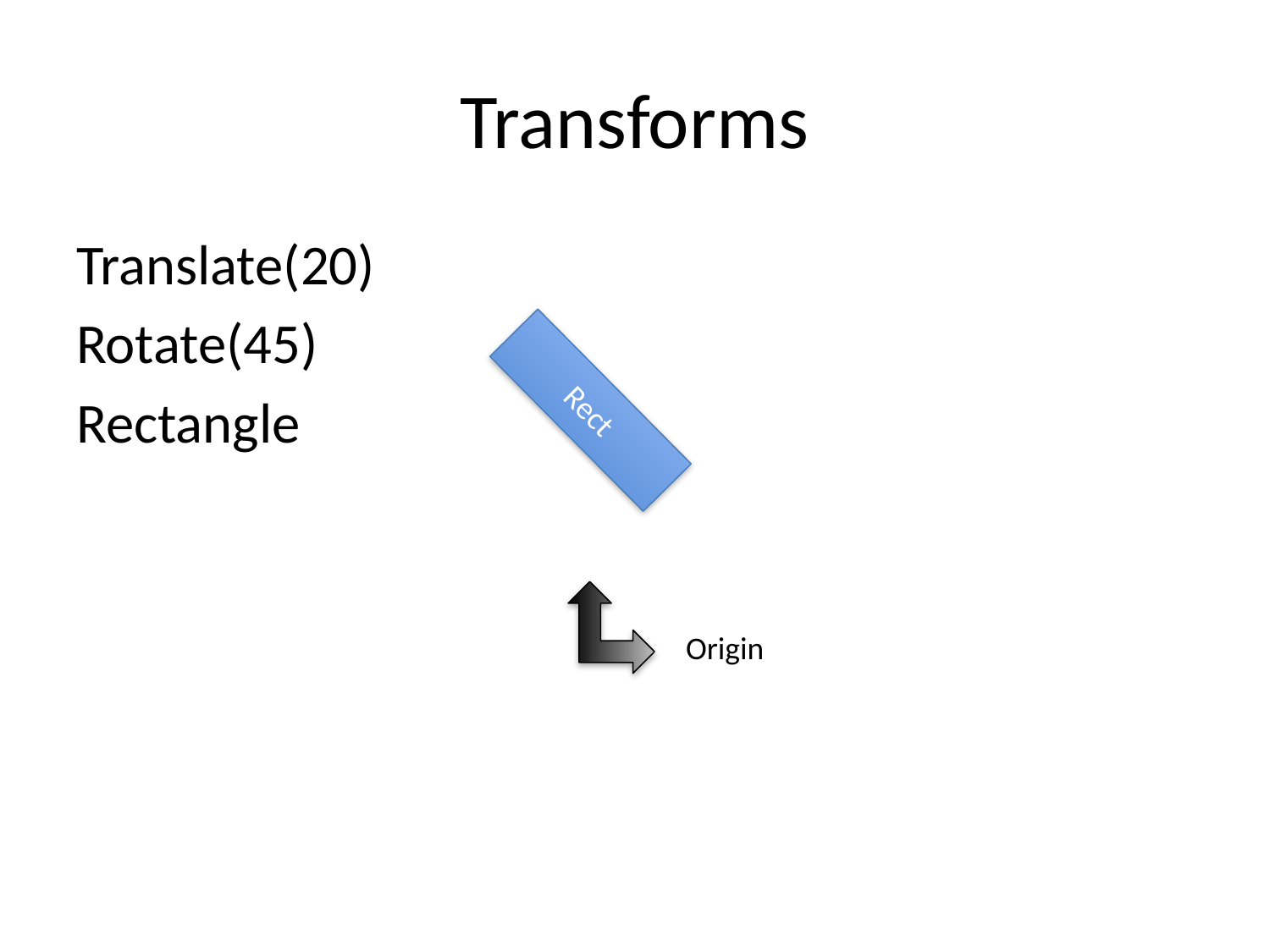

# Transforms
Translate(20)
Rotate(45)
Rectangle
Rect

Origin